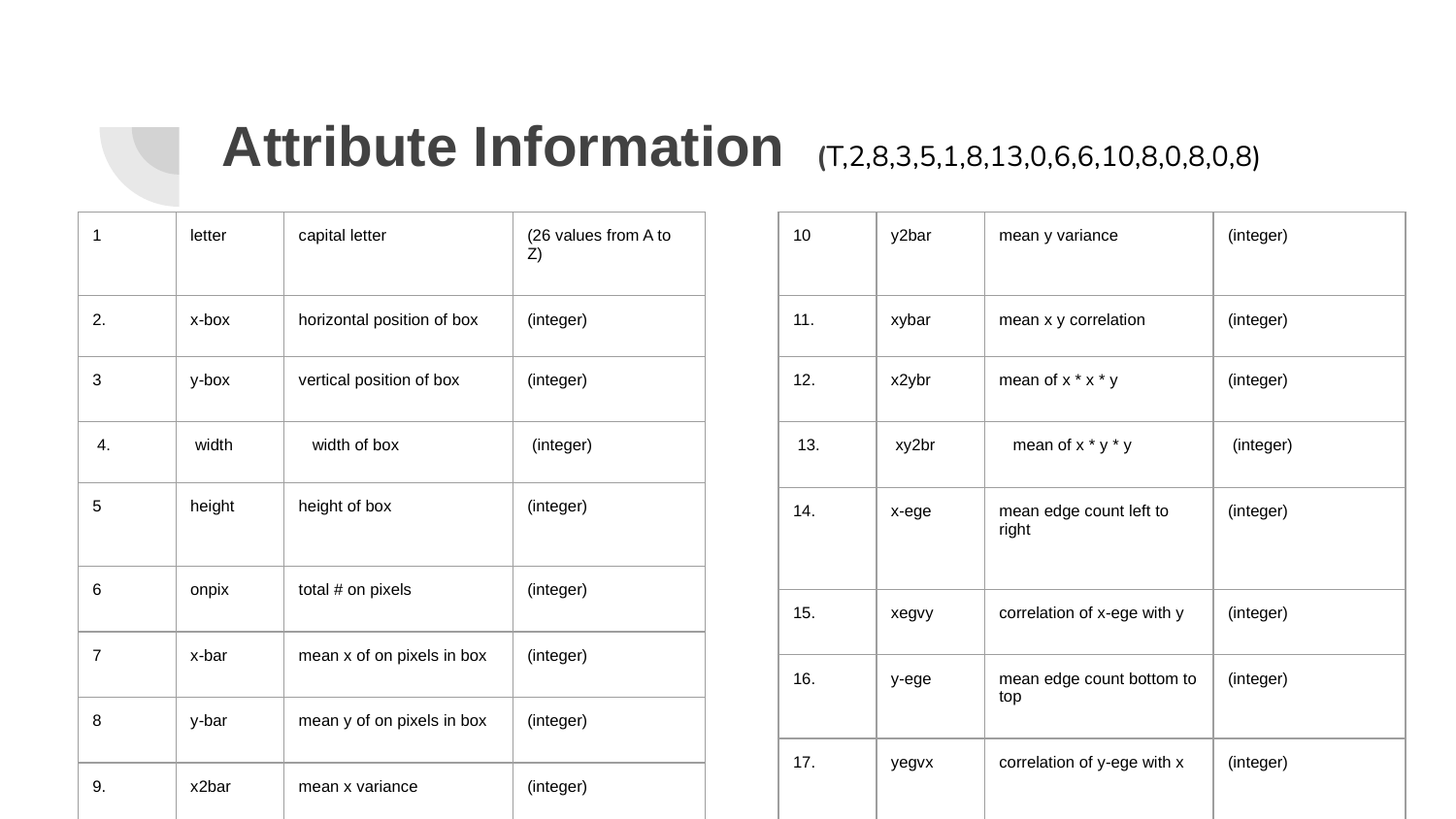

# Attribute Information  (T,2,8,3,5,1,8,13,0,6,6,10,8,0,8,0,8)
| 1 | letter | capital letter | (26 values from A to Z) |
| --- | --- | --- | --- |
| 2. | x-box | horizontal position of box | (integer) |
| 3 | y-box | vertical position of box | (integer) |
| 4. | width | width of box | (integer) |
| 5 | height | height of box | (integer) |
| 6 | onpix | total # on pixels | (integer) |
| 7 | x-bar | mean x of on pixels in box | (integer) |
| 8 | y-bar | mean y of on pixels in box | (integer) |
| 9. | x2bar | mean x variance | (integer) |
| 10 | y2bar | mean y variance | (integer) |
| --- | --- | --- | --- |
| 11. | xybar | mean x y correlation | (integer) |
| 12. | x2ybr | mean of x \* x \* y | (integer) |
| 13. | xy2br | mean of x \* y \* y | (integer) |
| 14. | x-ege | mean edge count left to right | (integer) |
| 15. | xegvy | correlation of x-ege with y | (integer) |
| 16. | y-ege | mean edge count bottom to top | (integer) |
| 17. | yegvx | correlation of y-ege with x | (integer) |